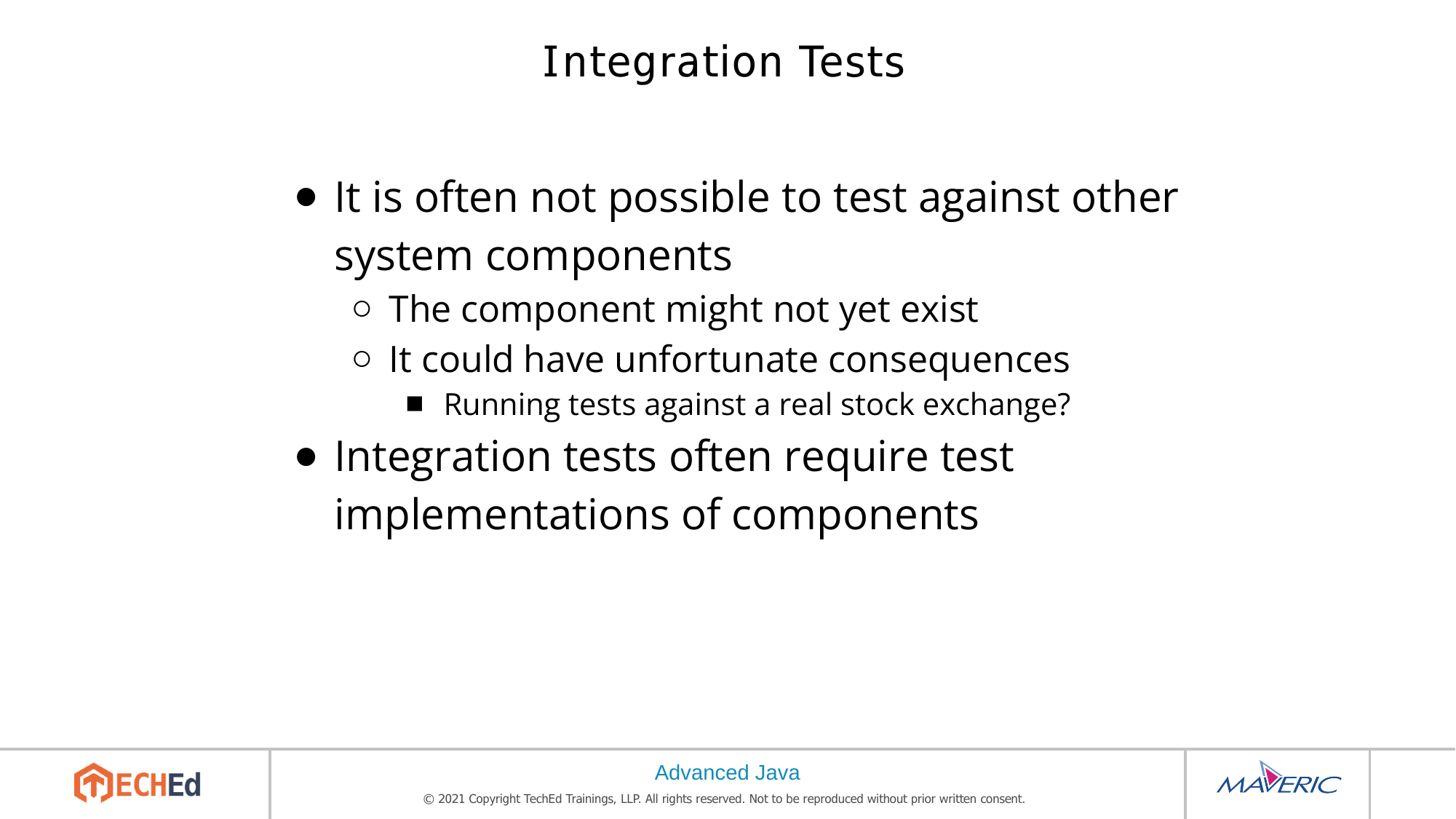

# Integration Tests
It is often not possible to test against other system components
The component might not yet exist
It could have unfortunate consequences
Running tests against a real stock exchange?
Integration tests often require test implementations of components